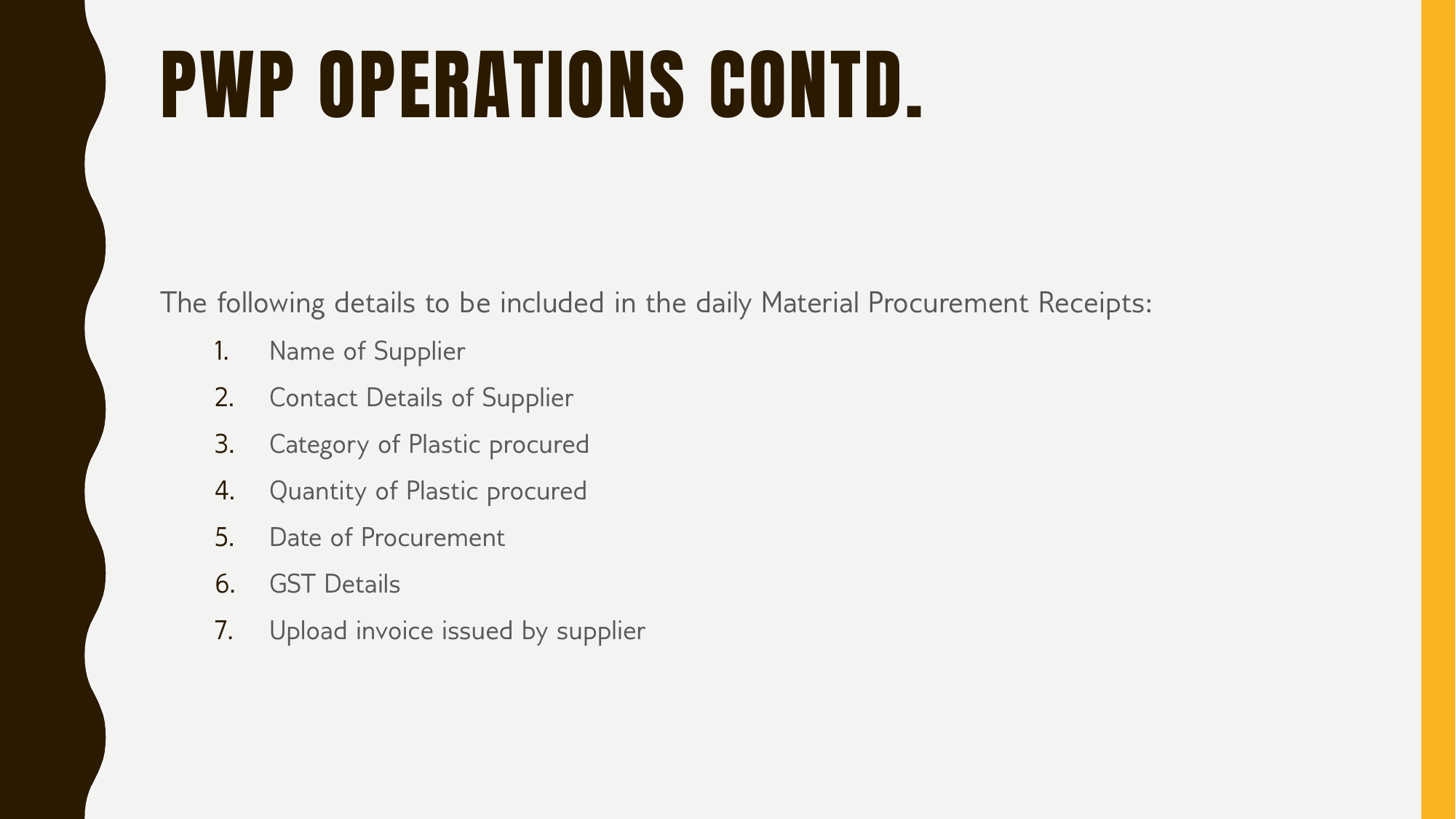

# PWP Operations CONTD.
The following details to be included in the daily Material Procurement Receipts:
Name of Supplier
Contact Details of Supplier
Category of Plastic procured
Quantity of Plastic procured
Date of Procurement
GST Details
Upload invoice issued by supplier